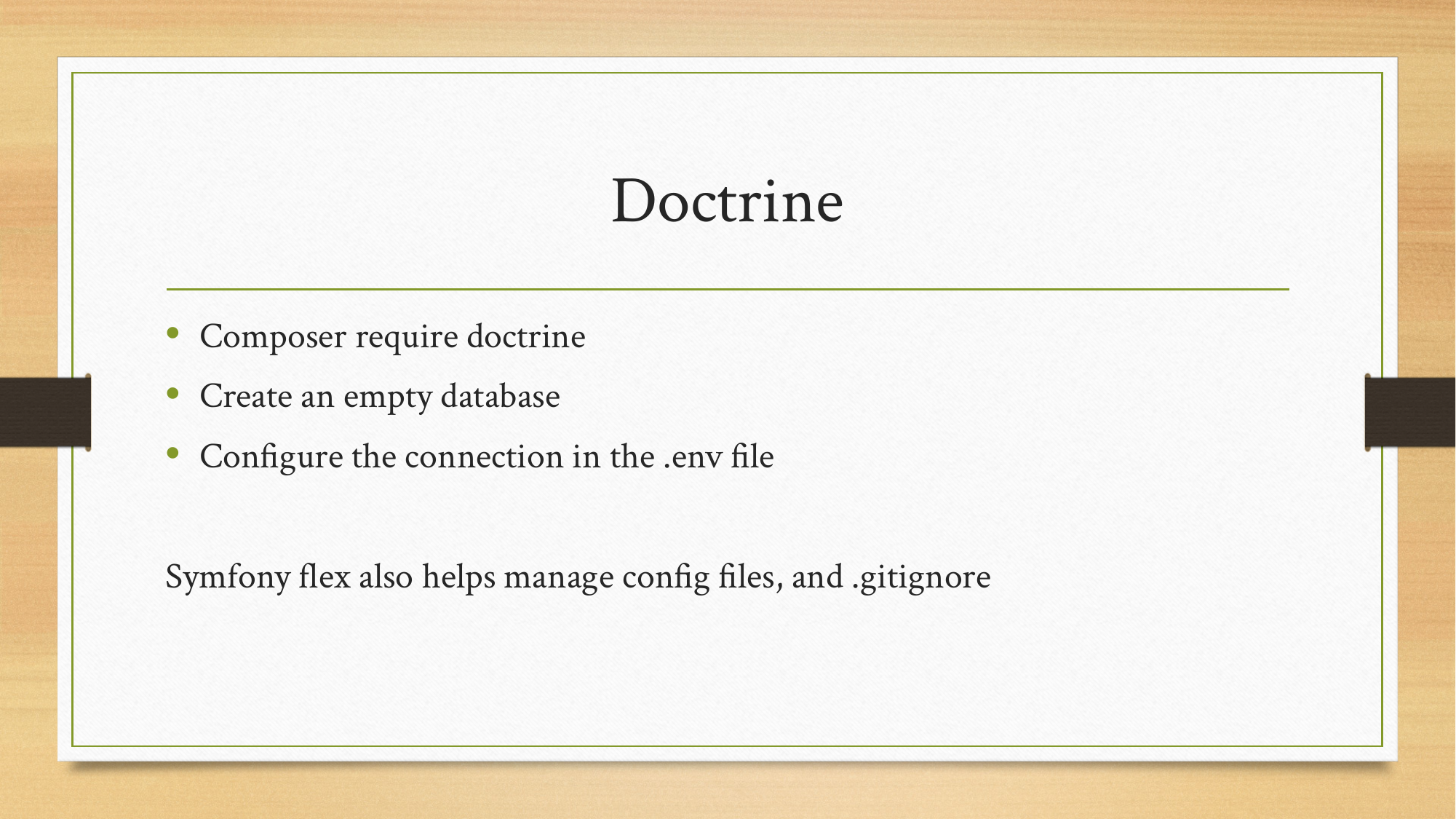

# Doctrine
Composer require doctrine
Create an empty database
Configure the connection in the .env file

Symfony flex also helps manage config files, and .gitignore